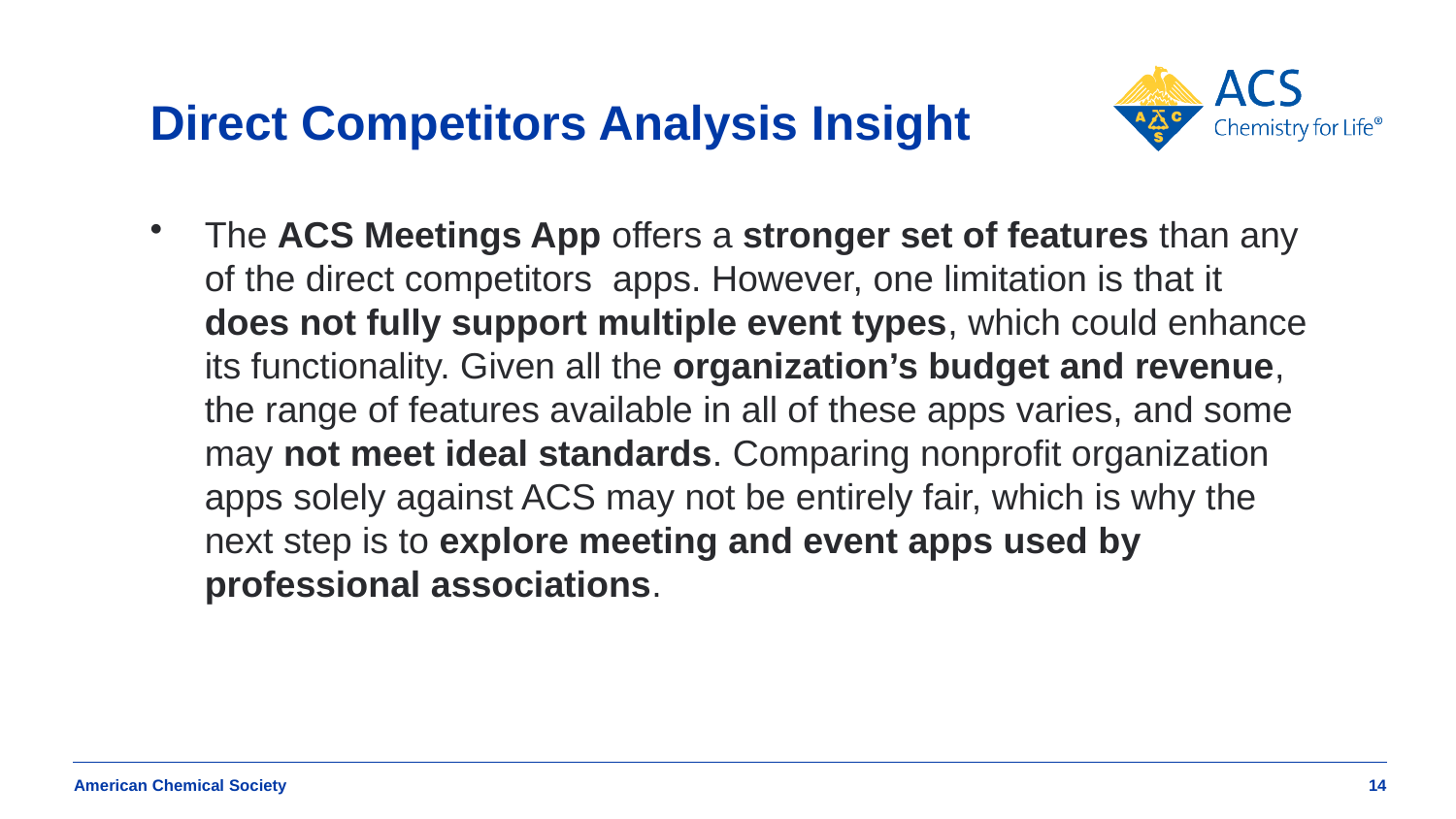

# Direct Competitors Analysis Insight
The ACS Meetings App offers a stronger set of features than any of the direct competitors  apps. However, one limitation is that it does not fully support multiple event types, which could enhance its functionality. Given all the organization’s budget and revenue, the range of features available in all of these apps varies, and some may not meet ideal standards. Comparing nonprofit organization apps solely against ACS may not be entirely fair, which is why the next step is to explore meeting and event apps used by professional associations.